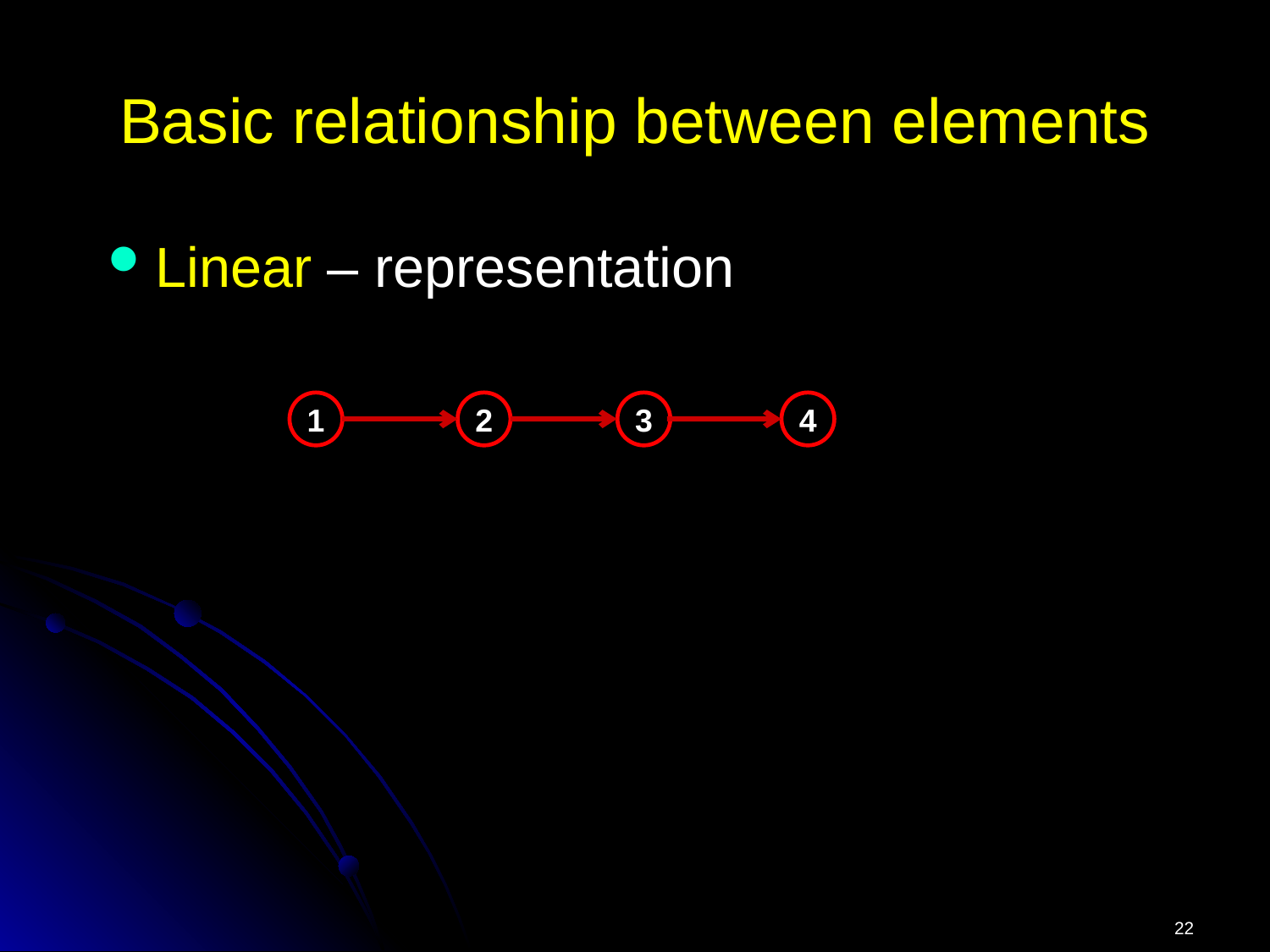

# Basic relationship between elements
Linear – representation
1
2
3
4

22